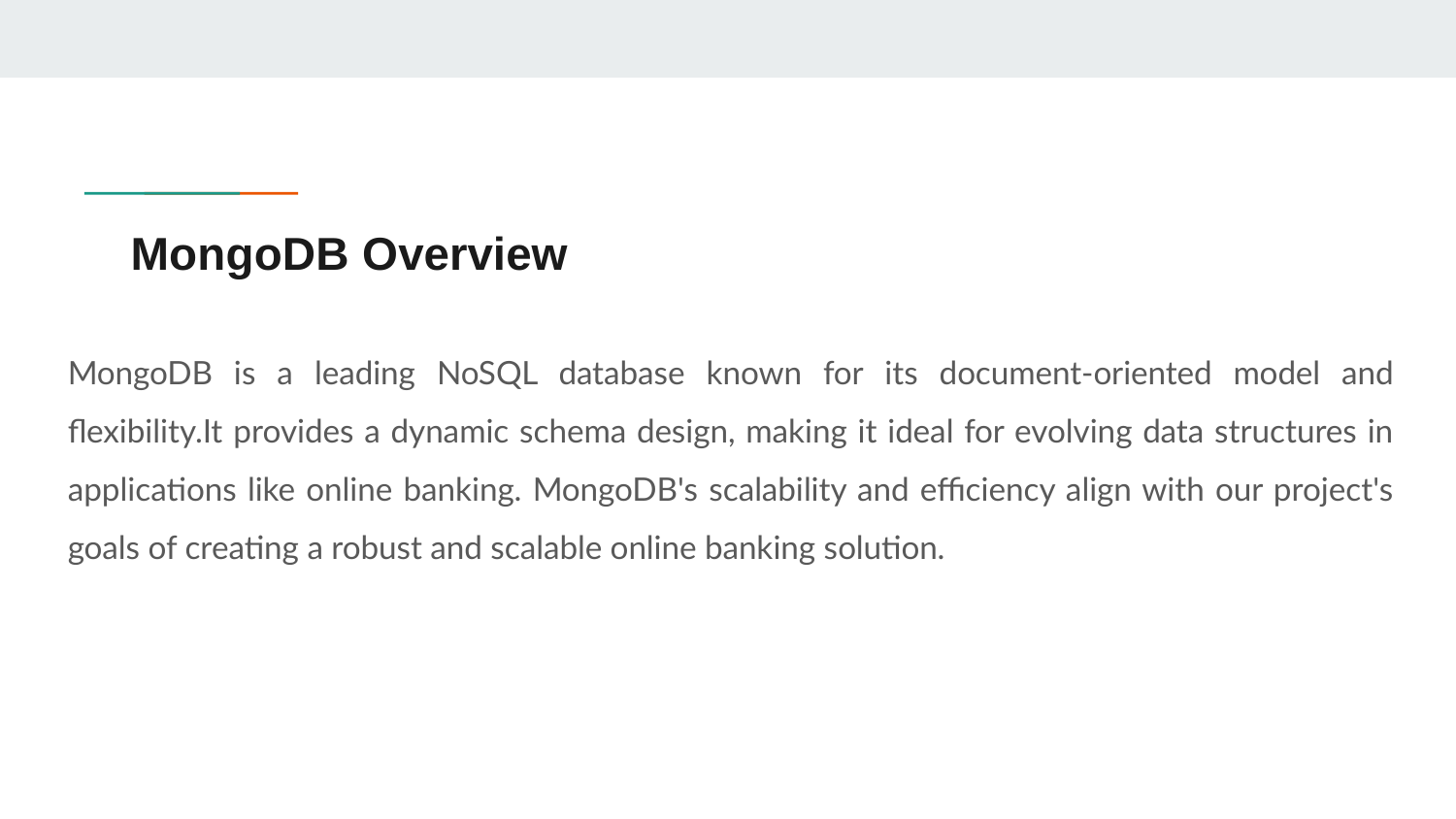

MongoDB is a leading NoSQL database known for its document-oriented model and flexibility.It provides a dynamic schema design, making it ideal for evolving data structures in applications like online banking. MongoDB's scalability and efficiency align with our project's goals of creating a robust and scalable online banking solution.

# MongoDB Overview